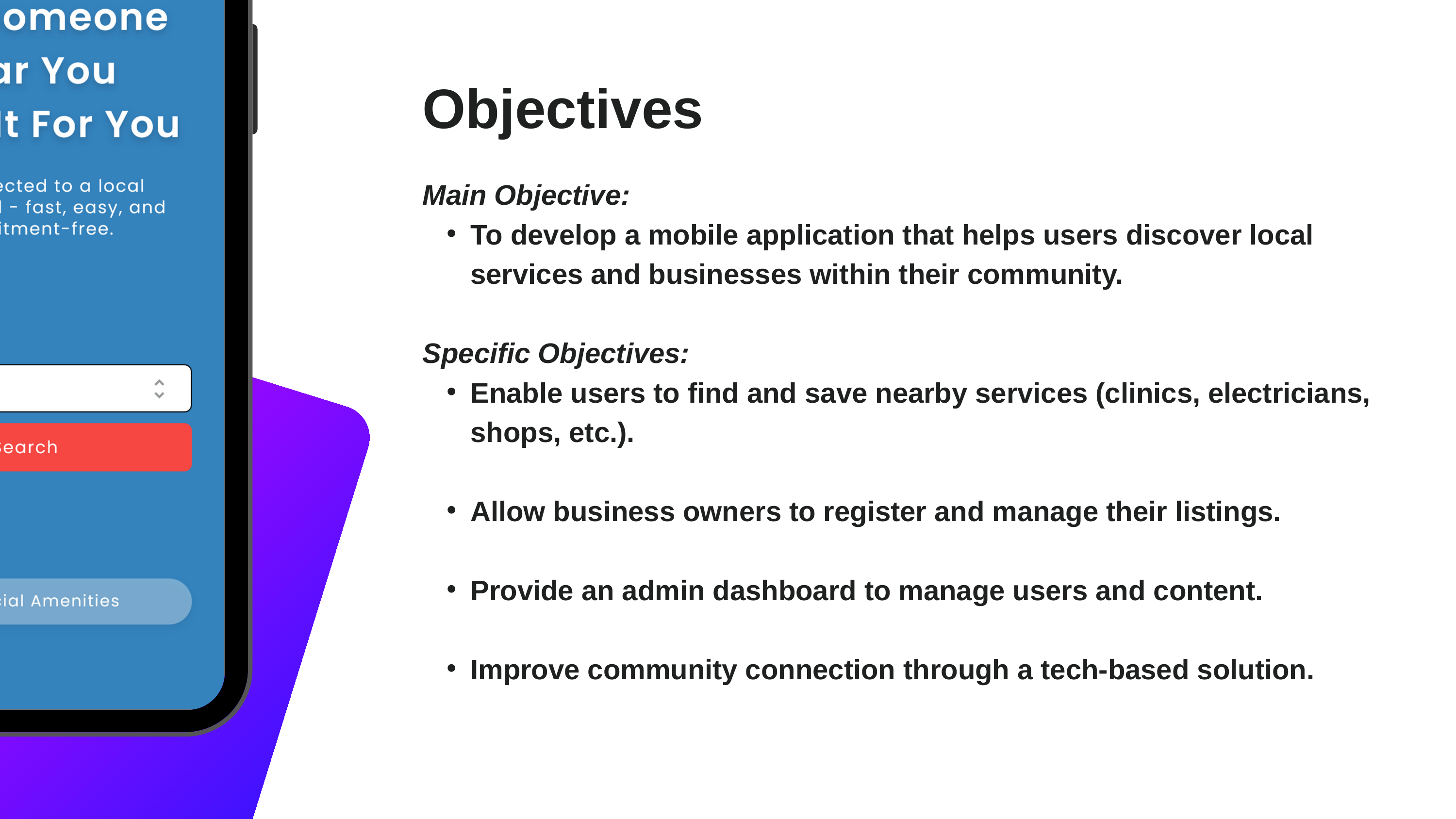

Objectives
Main Objective:
To develop a mobile application that helps users discover local services and businesses within their community.

Specific Objectives:
Enable users to find and save nearby services (clinics, electricians, shops, etc.).

Allow business owners to register and manage their listings.

Provide an admin dashboard to manage users and content.

Improve community connection through a tech-based solution.